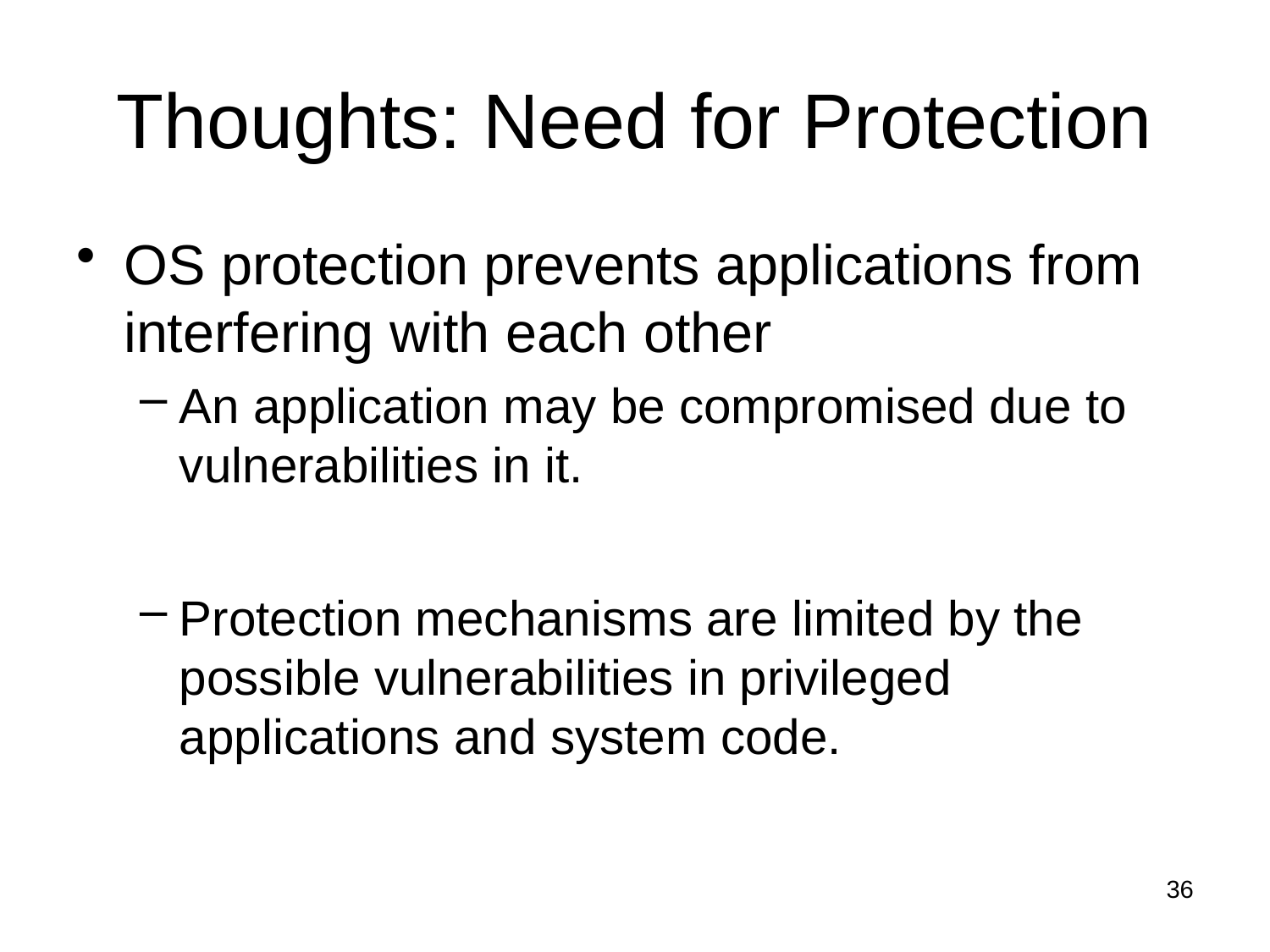

# Thoughts: Need for Protection
OS protection prevents applications from interfering with each other
An application may be compromised due to vulnerabilities in it.

Protection mechanisms are limited by the possible vulnerabilities in privileged applications and system code.
36